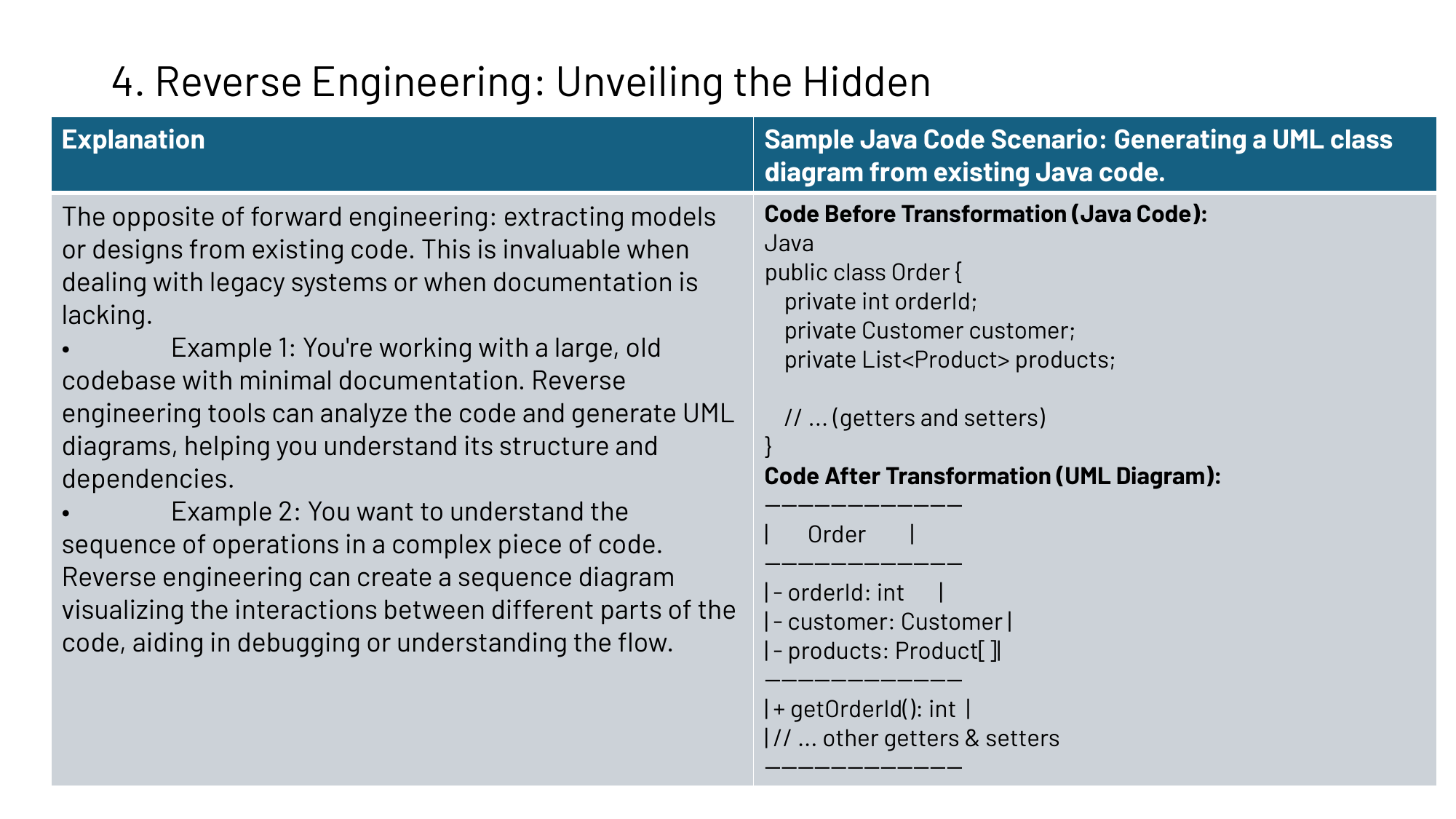

# 4. Reverse Engineering: Unveiling the Hidden
| Explanation | Sample Java Code Scenario: Generating a UML class diagram from existing Java code. |
| --- | --- |
| The opposite of forward engineering: extracting models or designs from existing code. This is invaluable when dealing with legacy systems or when documentation is lacking. • Example 1: You're working with a large, old codebase with minimal documentation. Reverse engineering tools can analyze the code and generate UML diagrams, helping you understand its structure and dependencies. • Example 2: You want to understand the sequence of operations in a complex piece of code. Reverse engineering can create a sequence diagram visualizing the interactions between different parts of the code, aiding in debugging or understanding the flow. | Code Before Transformation (Java Code): Java public class Order { private int orderId; private Customer customer; private List<Product> products;   // ... (getters and setters) } Code After Transformation (UML Diagram): ------------------------ | Order | ------------------------ | - orderId: int | | - customer: Customer | | - products: Product[]| ------------------------ | + getOrderId(): int | | // ... other getters & setters ------------------------ |